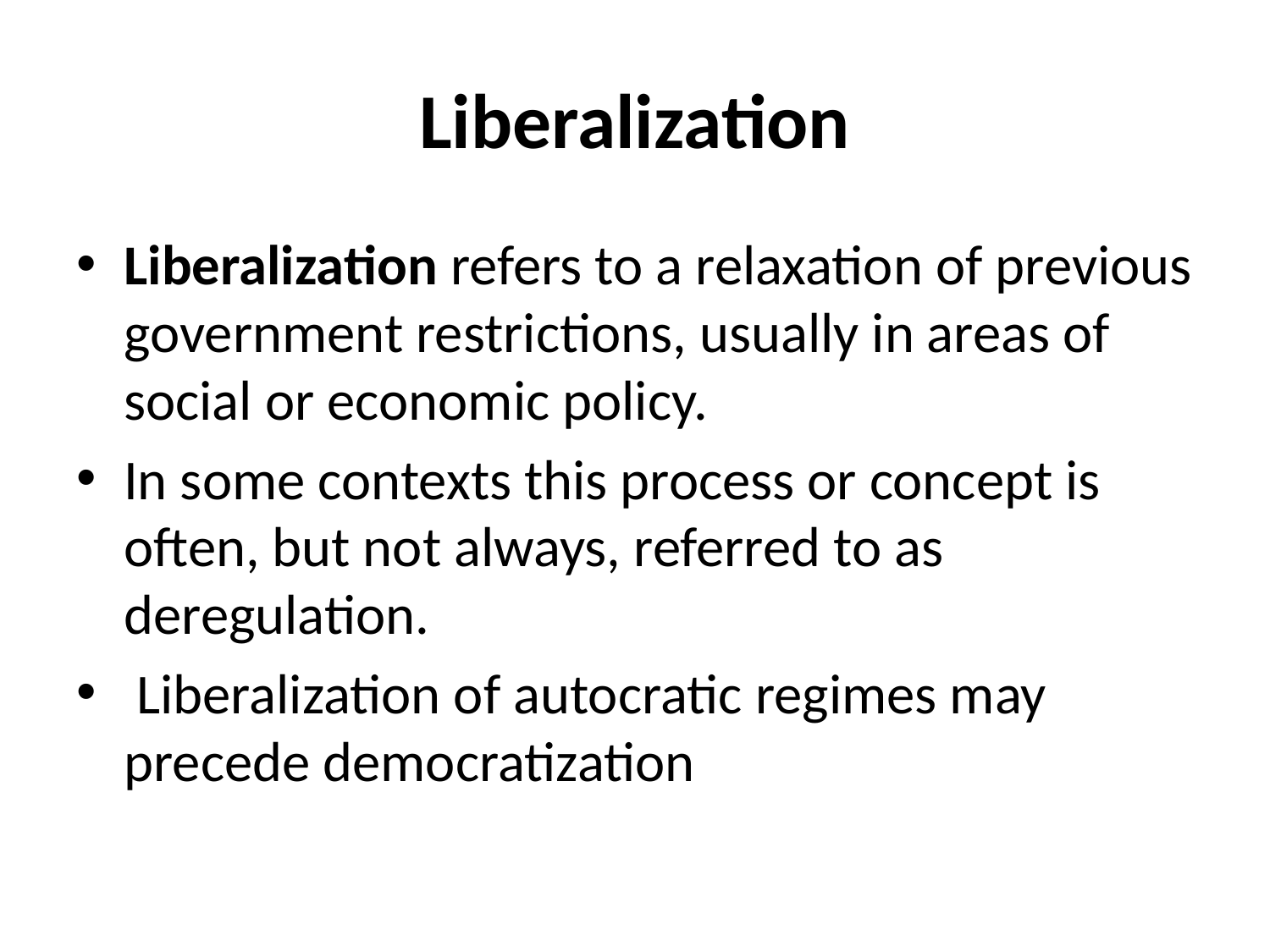

# Liberalization
Liberalization refers to a relaxation of previous government restrictions, usually in areas of social or economic policy.
In some contexts this process or concept is often, but not always, referred to as deregulation.
 Liberalization of autocratic regimes may precede democratization